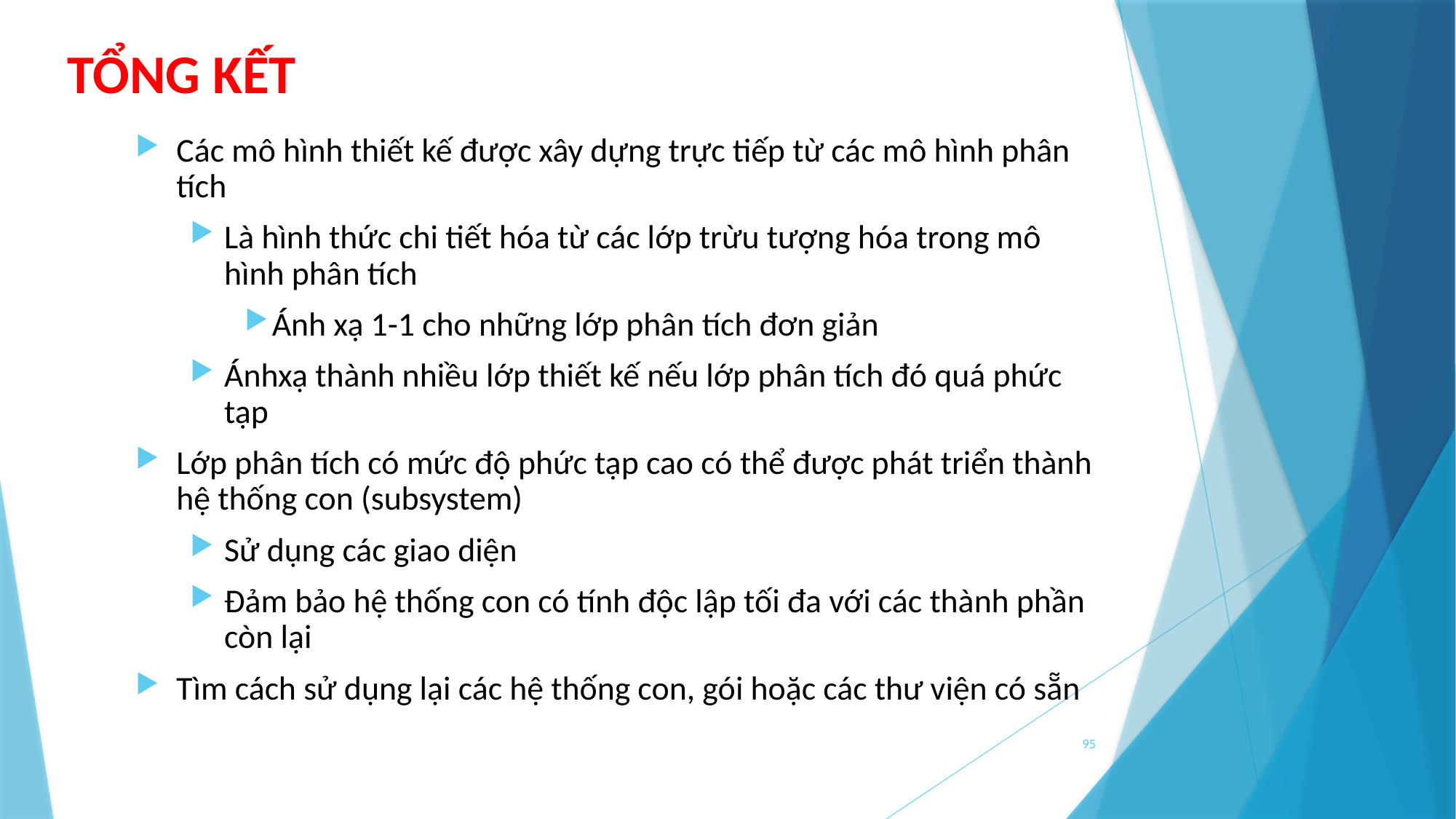

# TỔNG KẾT
Các mô hình thiết kế được xây dựng trực tiếp từ các mô hình phân tích
Là hình thức chi tiết hóa từ các lớp trừu tượng hóa trong mô hình phân tích
Ánh xạ 1-1 cho những lớp phân tích đơn giản
Ánhxạ thành nhiều lớp thiết kế nếu lớp phân tích đó quá phức tạp
Lớp phân tích có mức độ phức tạp cao có thể được phát triển thành hệ thống con (subsystem)
Sử dụng các giao diện
Đảm bảo hệ thống con có tính độc lập tối đa với các thành phần còn lại
Tìm cách sử dụng lại các hệ thống con, gói hoặc các thư viện có sẵn
95